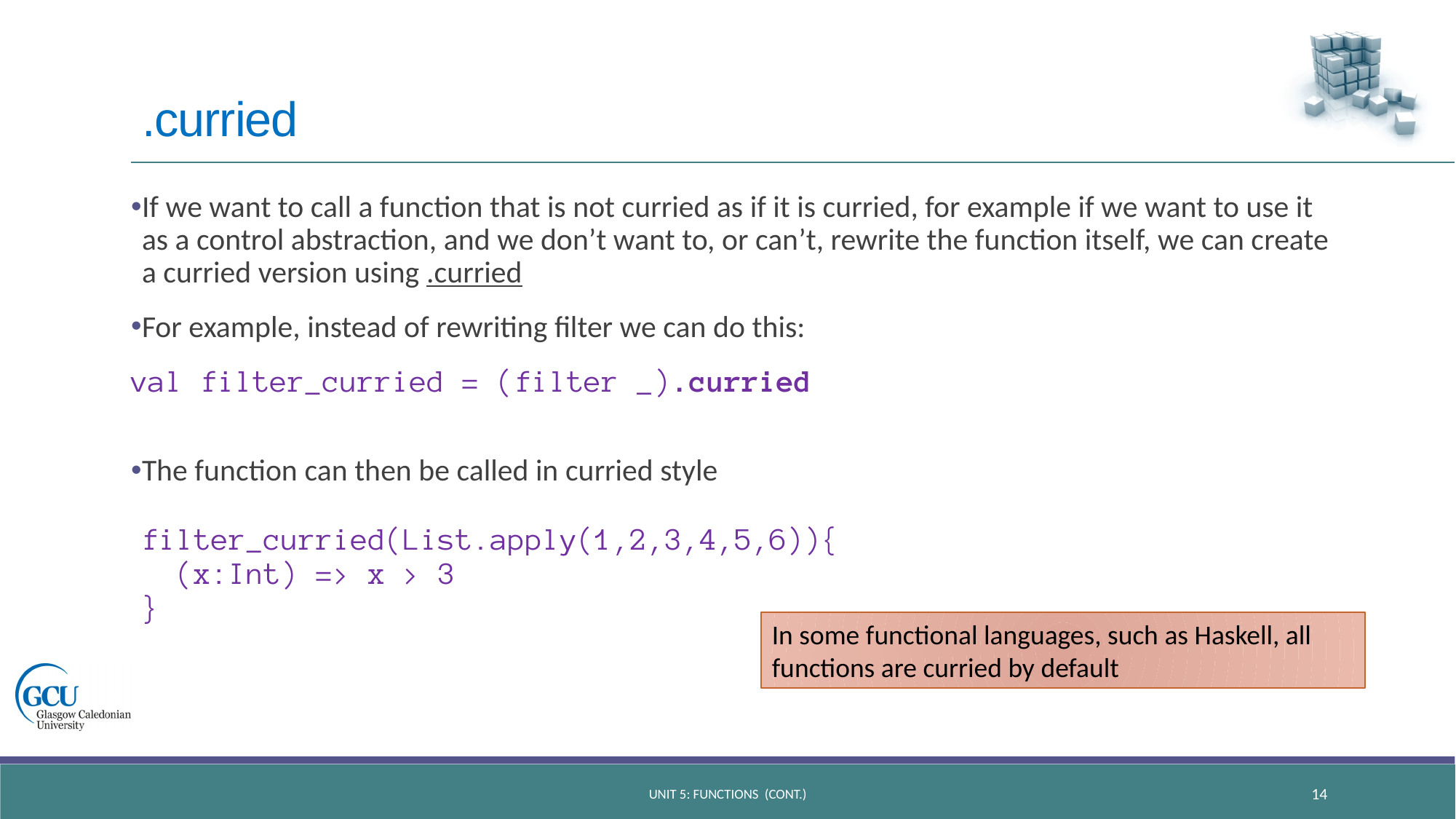

# .curried
If we want to call a function that is not curried as if it is curried, for example if we want to use it as a control abstraction, and we don’t want to, or can’t, rewrite the function itself, we can create a curried version using .curried
For example, instead of rewriting filter we can do this:
val filter_curried = (filter _).curried
The function can then be called in curried style
filter_curried(List.apply(1,2,3,4,5,6)){
  (x:Int) => x > 3
}
In some functional languages, such as Haskell, all functions are curried by default
unit 5: functions  (CONT.)
14